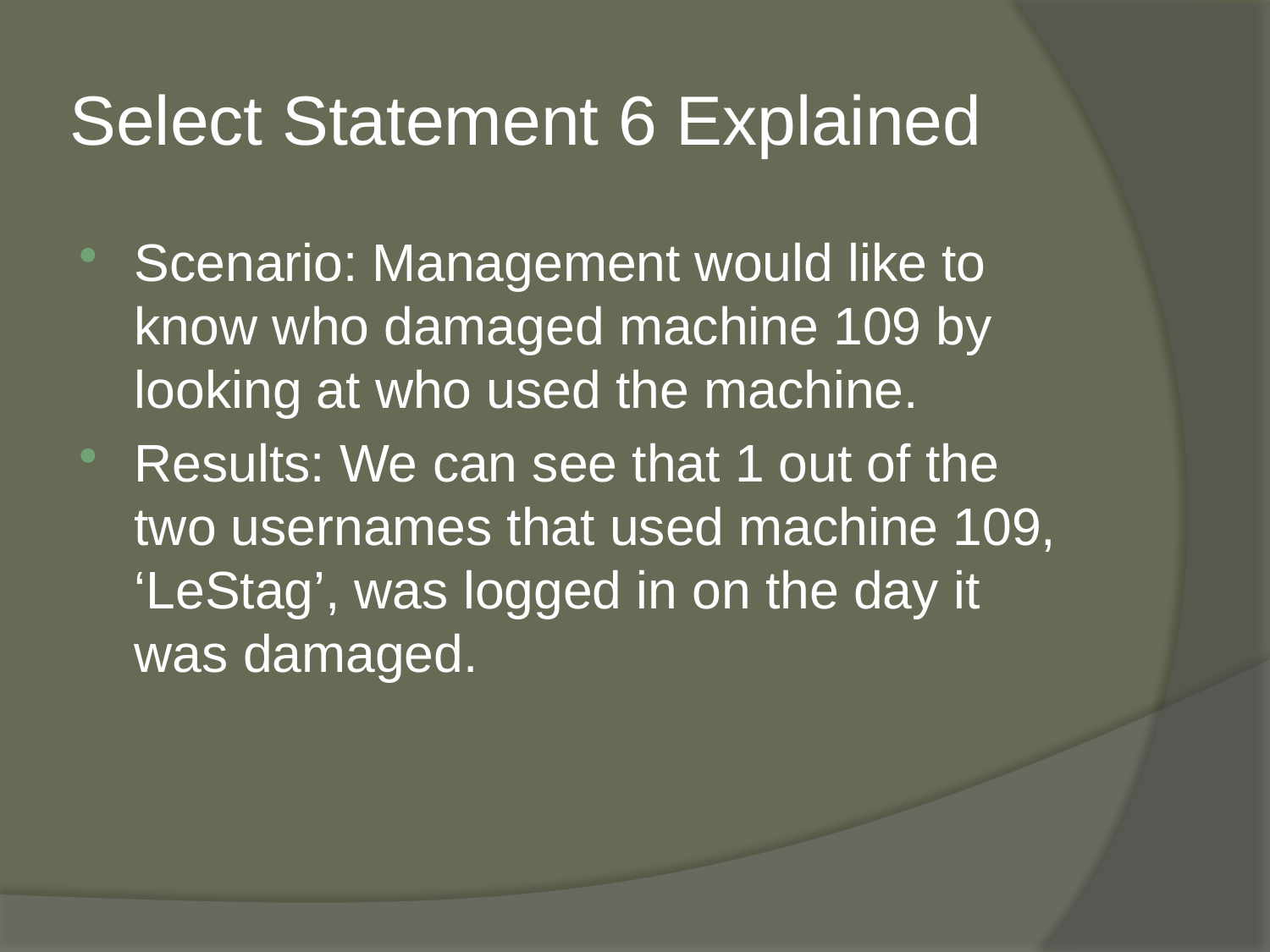

# Select Statement 6 Explained
Scenario: Management would like to know who damaged machine 109 by looking at who used the machine.
Results: We can see that 1 out of the two usernames that used machine 109, ‘LeStag’, was logged in on the day it was damaged.